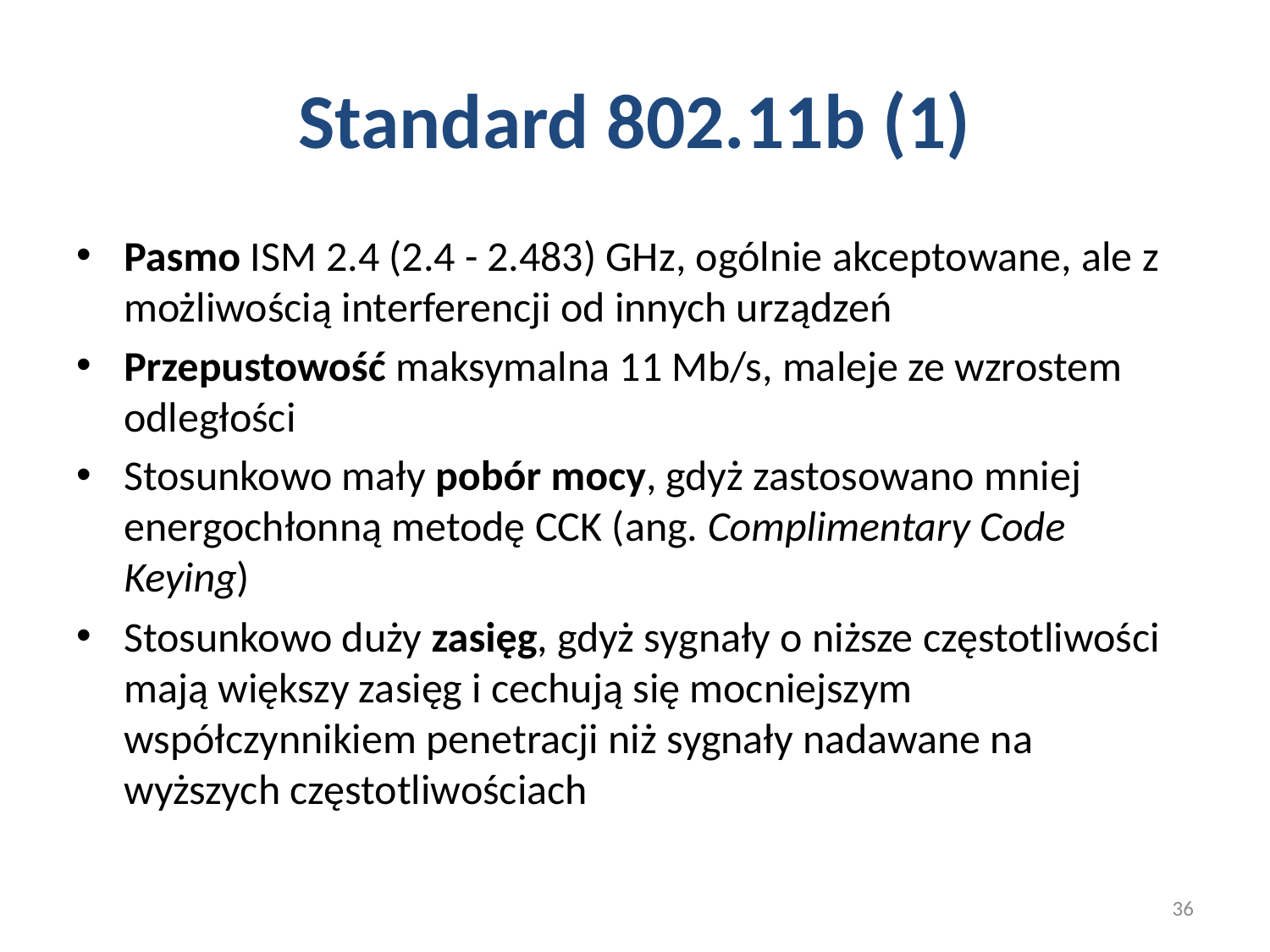

# Standard 802.11b (1)
Pasmo ISM 2.4 (2.4 - 2.483) GHz, ogólnie akceptowane, ale z możliwością interferencji od innych urządzeń
Przepustowość maksymalna 11 Mb/s, maleje ze wzrostem odległości
Stosunkowo mały pobór mocy, gdyż zastosowano mniej energochłonną metodę CCK (ang. Complimentary Code Keying)
Stosunkowo duży zasięg, gdyż sygnały o niższe częstotliwości mają większy zasięg i cechują się mocniejszym współczynnikiem penetracji niż sygnały nadawane na wyższych częstotliwościach
36